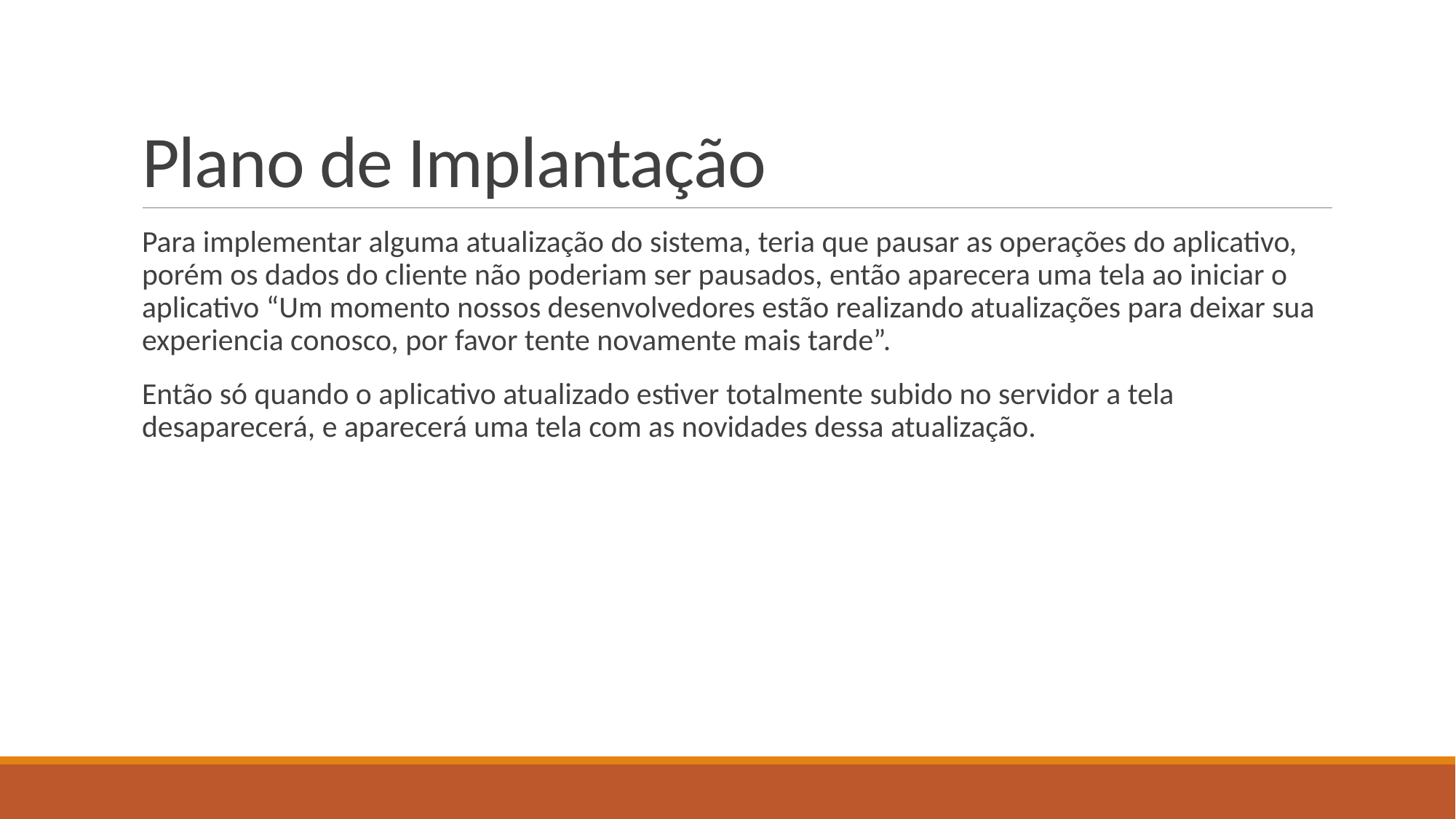

# Plano de Implantação
Para implementar alguma atualização do sistema, teria que pausar as operações do aplicativo, porém os dados do cliente não poderiam ser pausados, então aparecera uma tela ao iniciar o aplicativo “Um momento nossos desenvolvedores estão realizando atualizações para deixar sua experiencia conosco, por favor tente novamente mais tarde”.
Então só quando o aplicativo atualizado estiver totalmente subido no servidor a tela desaparecerá, e aparecerá uma tela com as novidades dessa atualização.